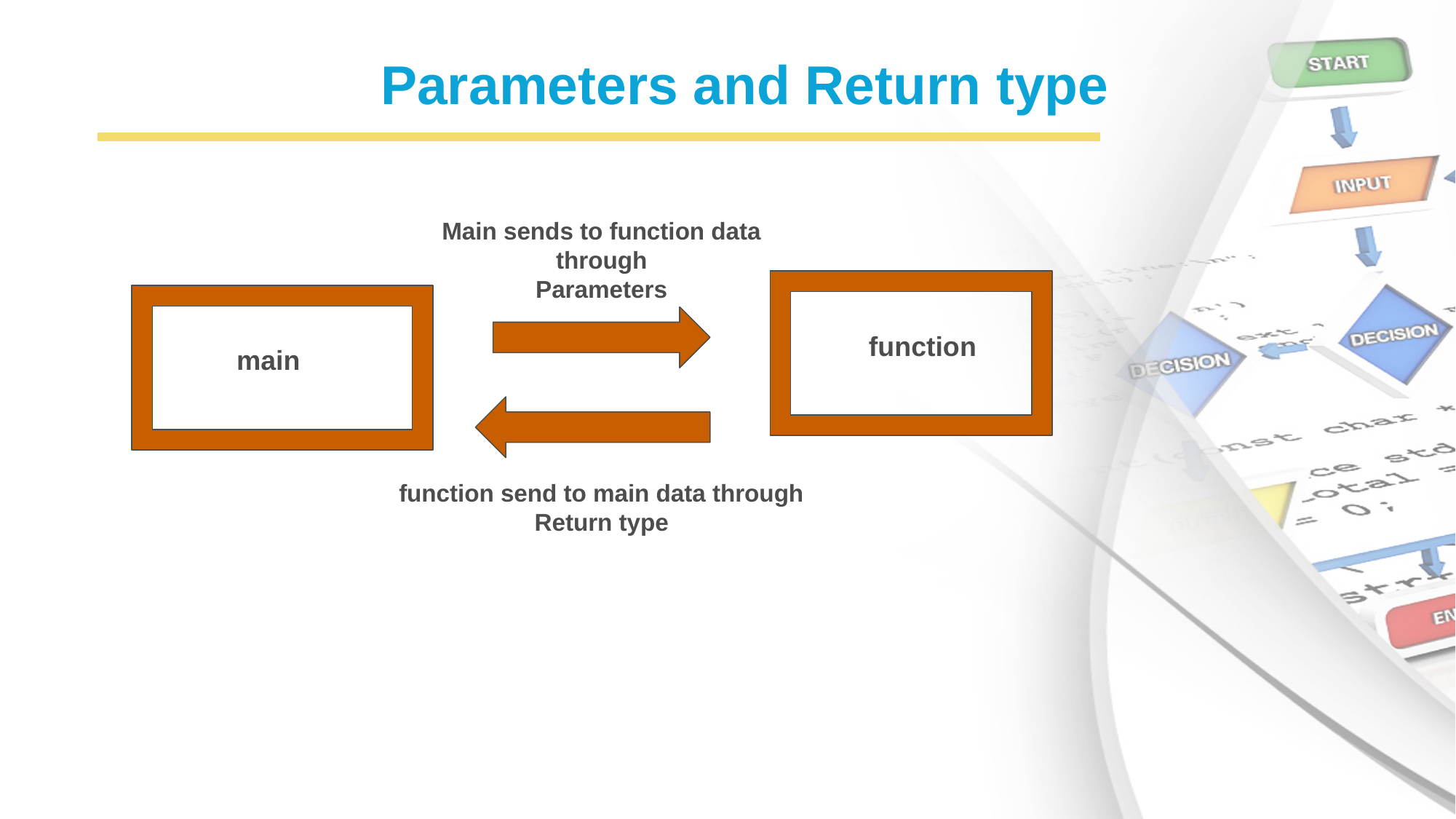

# Parameters and Return type
Main sends to function data through
Parameters

function
main

function send to main data through
Return type